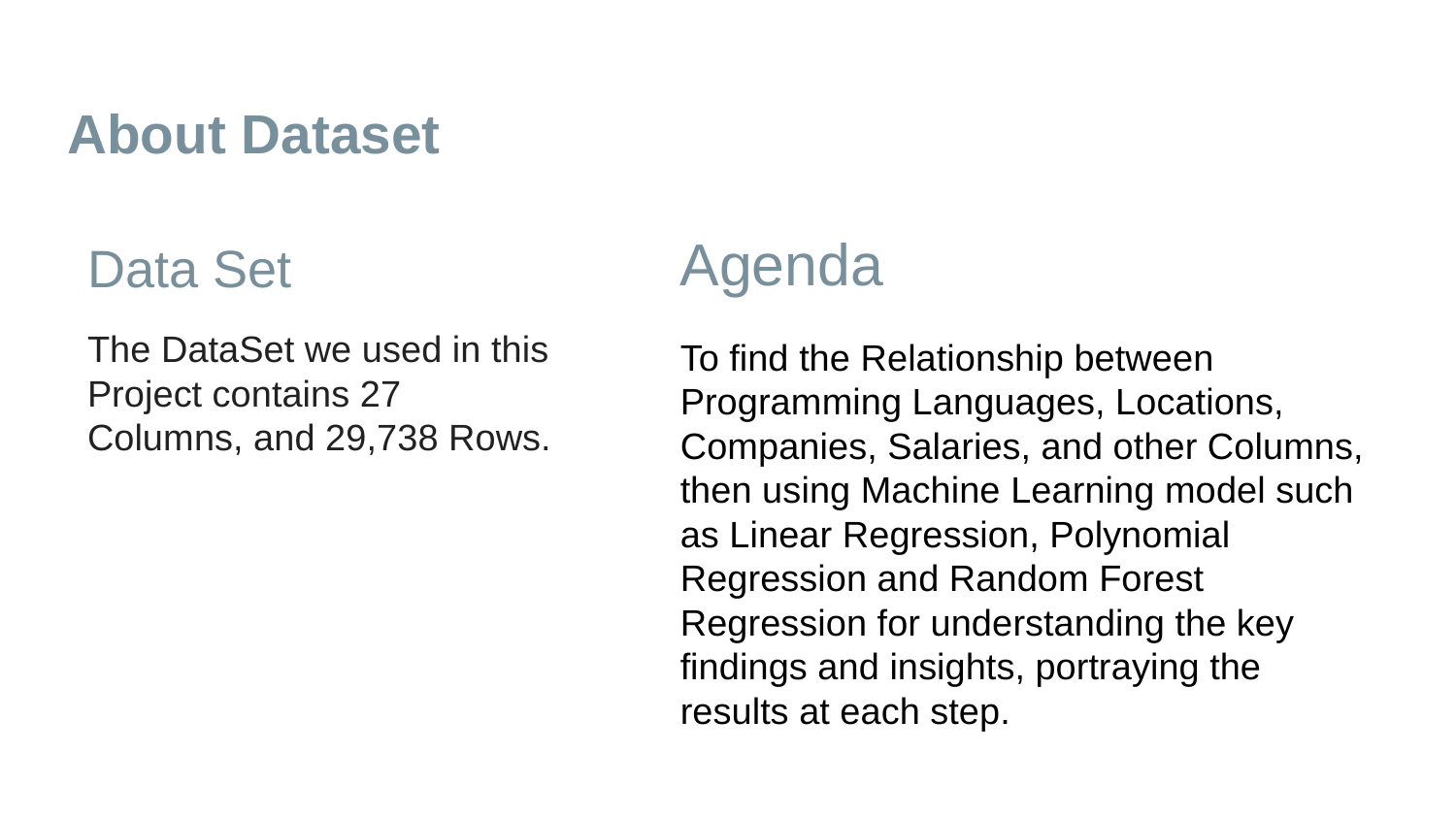

# About Dataset
Agenda
Data Set
The DataSet we used in this Project contains 27 Columns, and 29,738 Rows.
To find the Relationship between Programming Languages, Locations, Companies, Salaries, and other Columns, then using Machine Learning model such as Linear Regression, Polynomial Regression and Random Forest Regression for understanding the key findings and insights, portraying the results at each step.